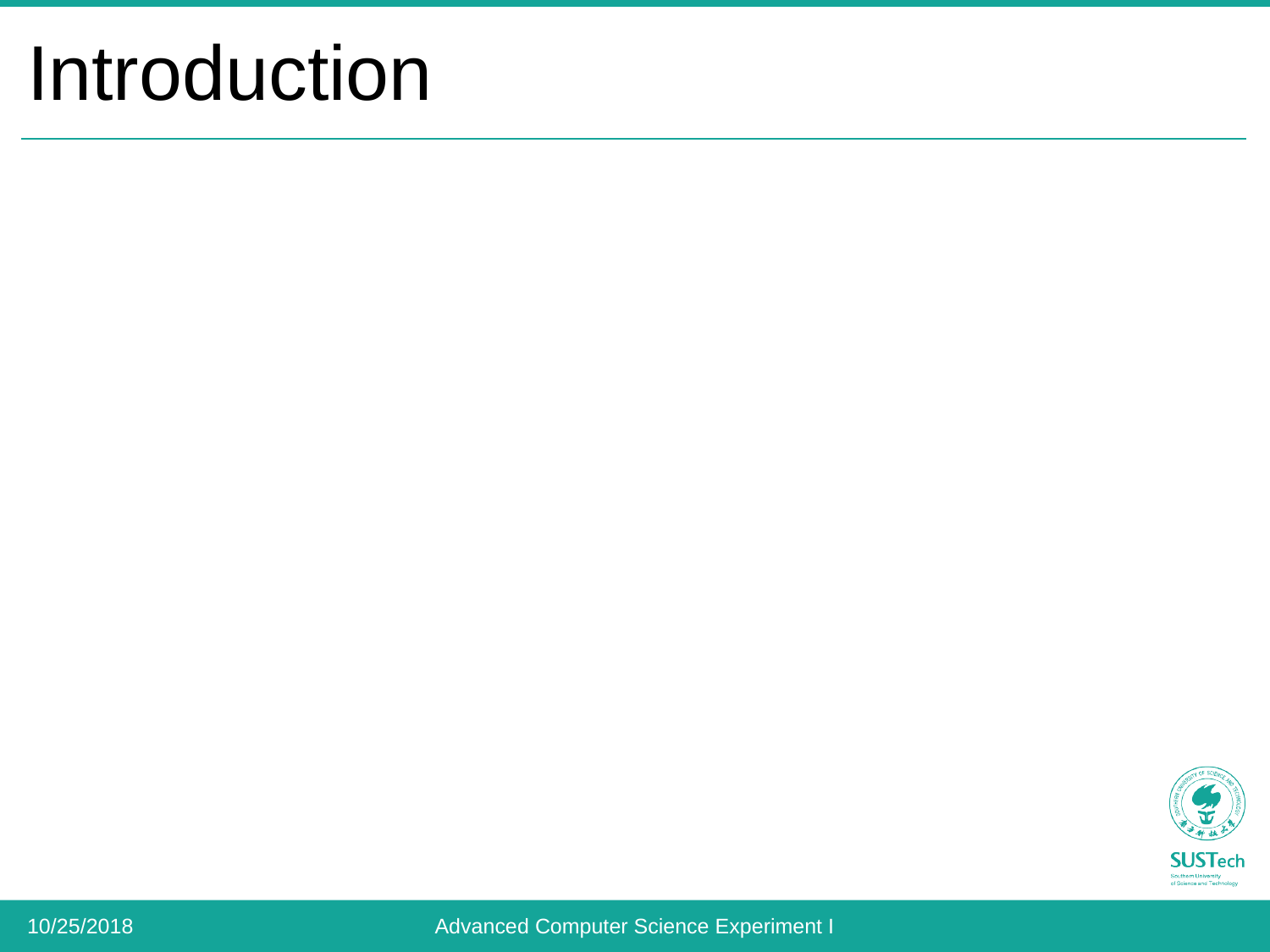

# Introduction

10/25/2018
Advanced Computer Science Experiment I